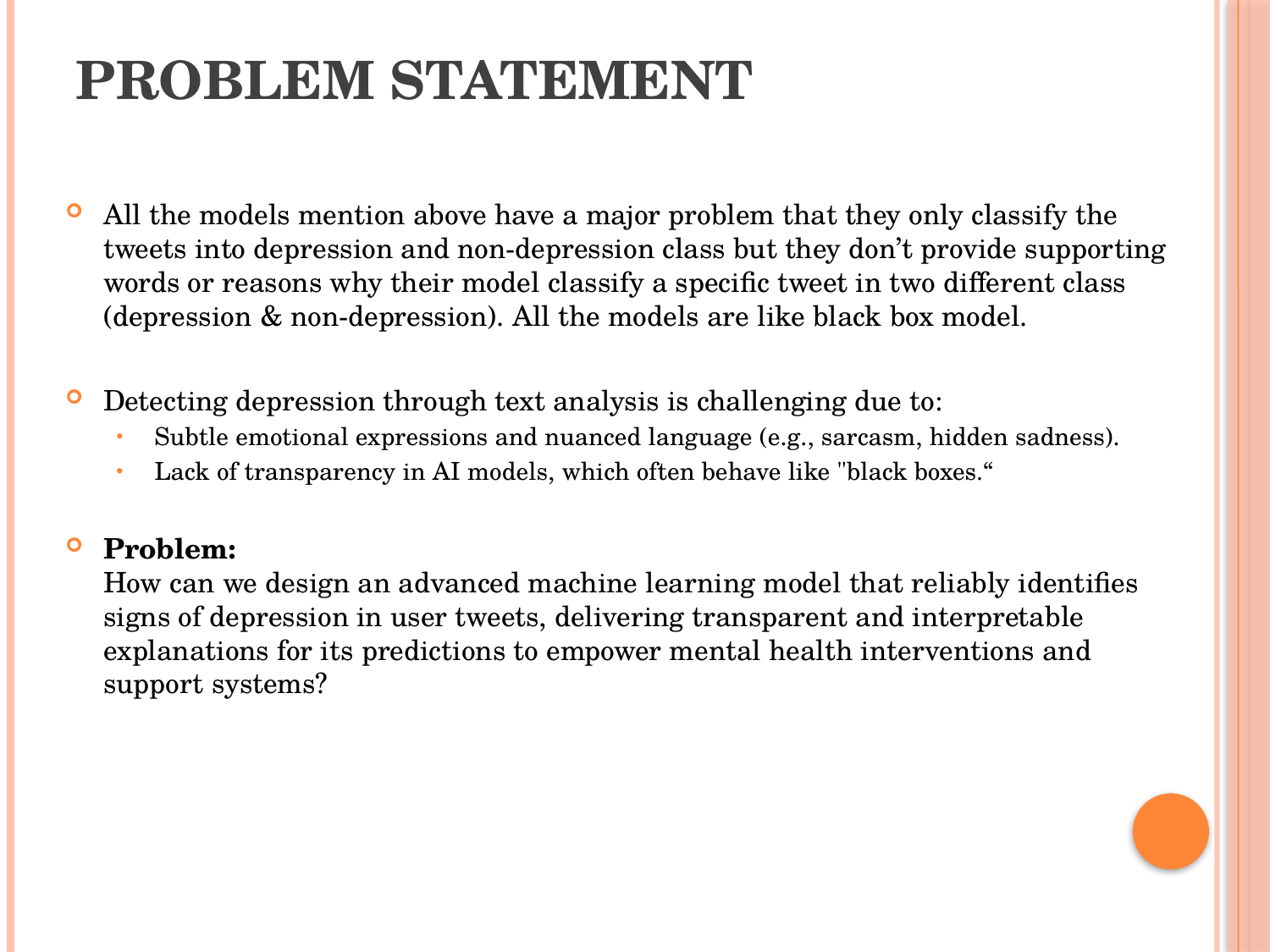

# Problem Statement
All the models mention above have a major problem that they only classify the tweets into depression and non-depression class but they don’t provide supporting words or reasons why their model classify a specific tweet in two different class (depression & non-depression). All the models are like black box model.

Detecting depression through text analysis is challenging due to:
Subtle emotional expressions and nuanced language (e.g., sarcasm, hidden sadness).
Lack of transparency in AI models, which often behave like "black boxes.“

Problem:
How can we design an advanced machine learning model that reliably identifies signs of depression in user tweets, delivering transparent and interpretable explanations for its predictions to empower mental health interventions and support systems?